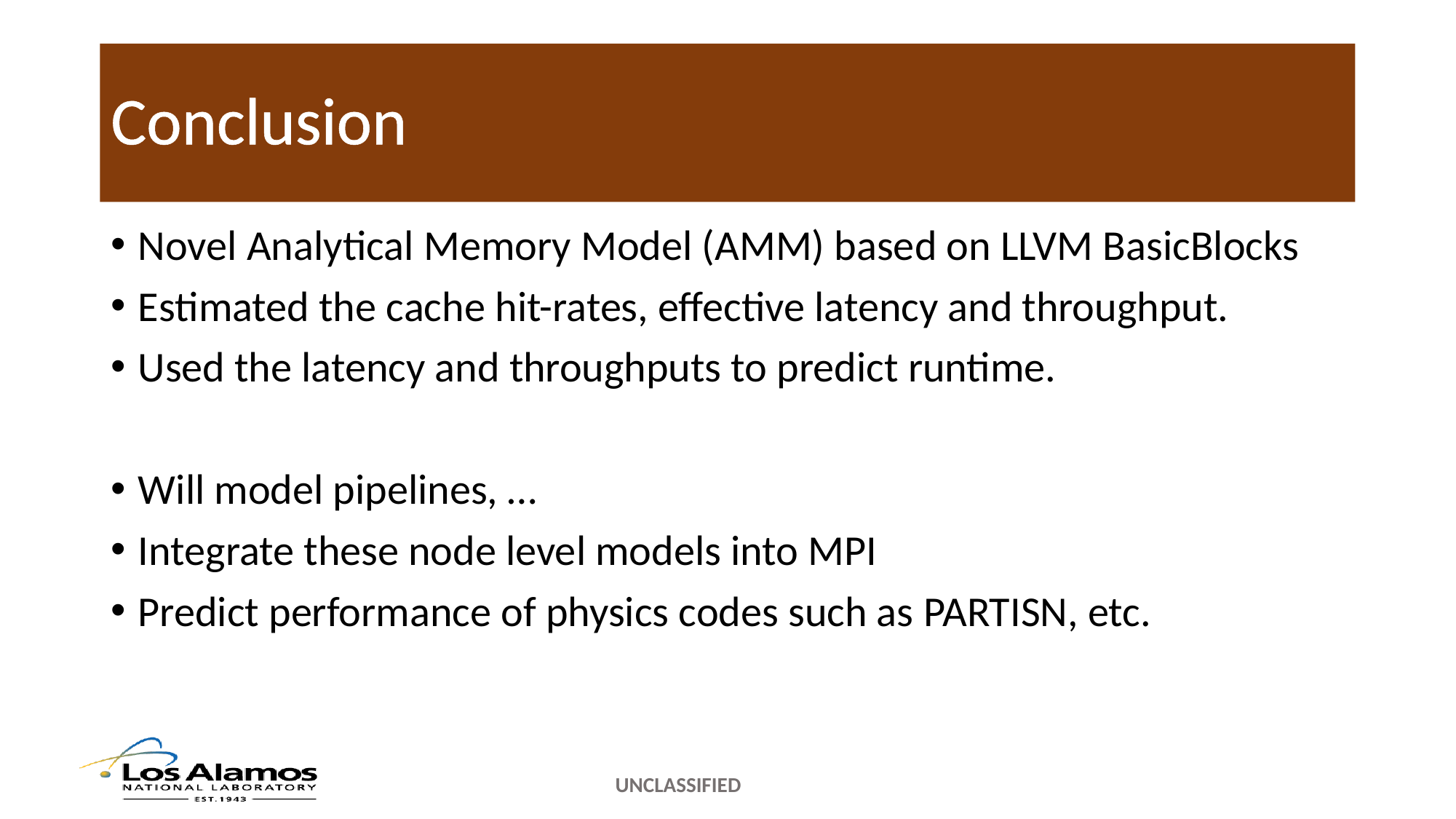

# Conclusion
Novel Analytical Memory Model (AMM) based on LLVM BasicBlocks
Estimated the cache hit-rates, effective latency and throughput.
Used the latency and throughputs to predict runtime.

Will model pipelines, …
Integrate these node level models into MPI
Predict performance of physics codes such as PARTISN, etc.